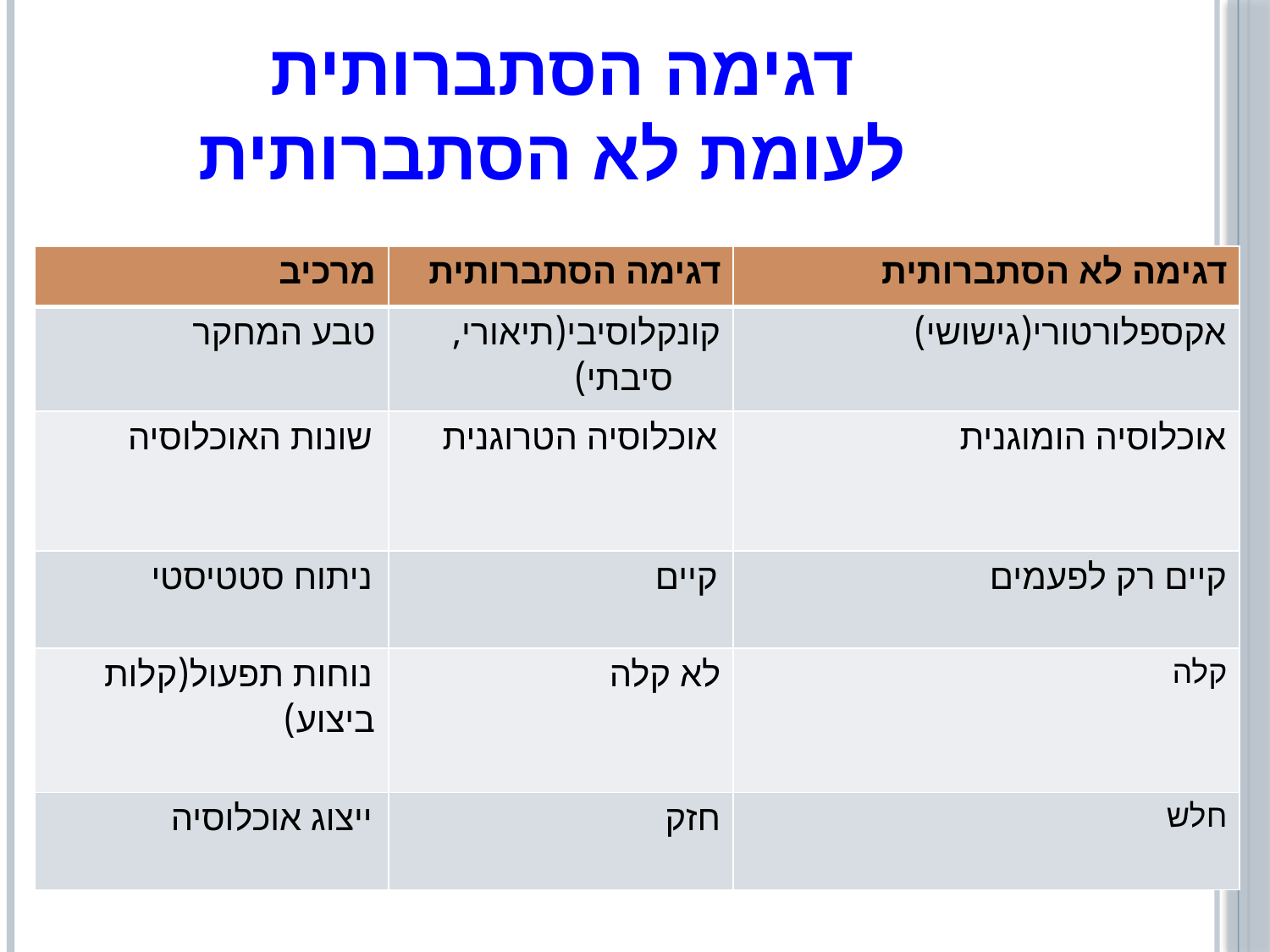

# דגימה הסתברותית לעומת לא הסתברותית
| מרכיב | דגימה הסתברותית | דגימה לא הסתברותית |
| --- | --- | --- |
| טבע המחקר | קונקלוסיבי(תיאורי, סיבתי) | אקספלורטורי(גישושי) |
| שונות האוכלוסיה | אוכלוסיה הטרוגנית | אוכלוסיה הומוגנית |
| ניתוח סטטיסטי | קיים | קיים רק לפעמים |
| נוחות תפעול(קלות ביצוע) | לא קלה | קלה |
| ייצוג אוכלוסיה | חזק | חלש |